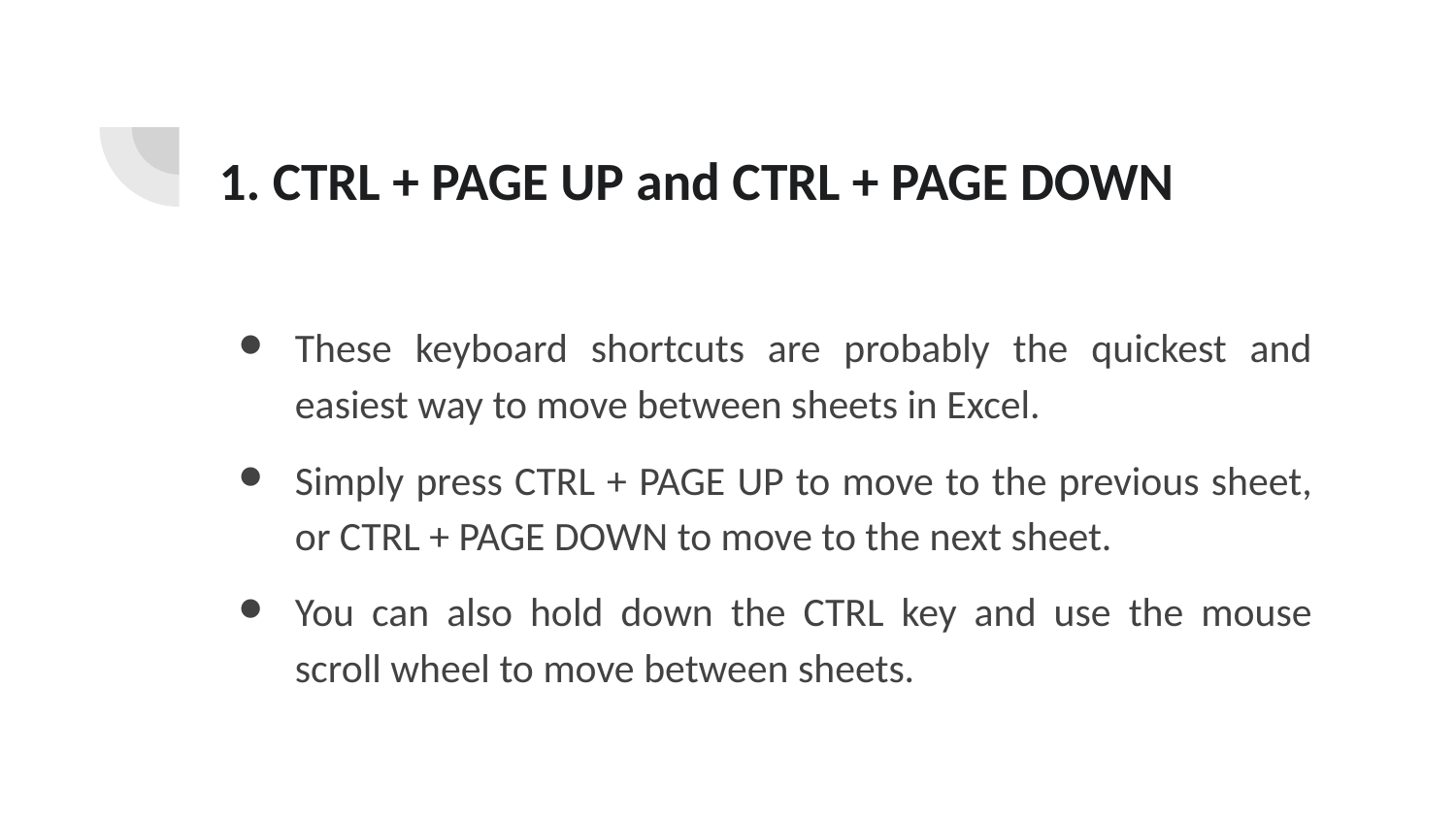

# 1. CTRL + PAGE UP and CTRL + PAGE DOWN
These keyboard shortcuts are probably the quickest and easiest way to move between sheets in Excel.
Simply press CTRL + PAGE UP to move to the previous sheet, or CTRL + PAGE DOWN to move to the next sheet.
You can also hold down the CTRL key and use the mouse scroll wheel to move between sheets.